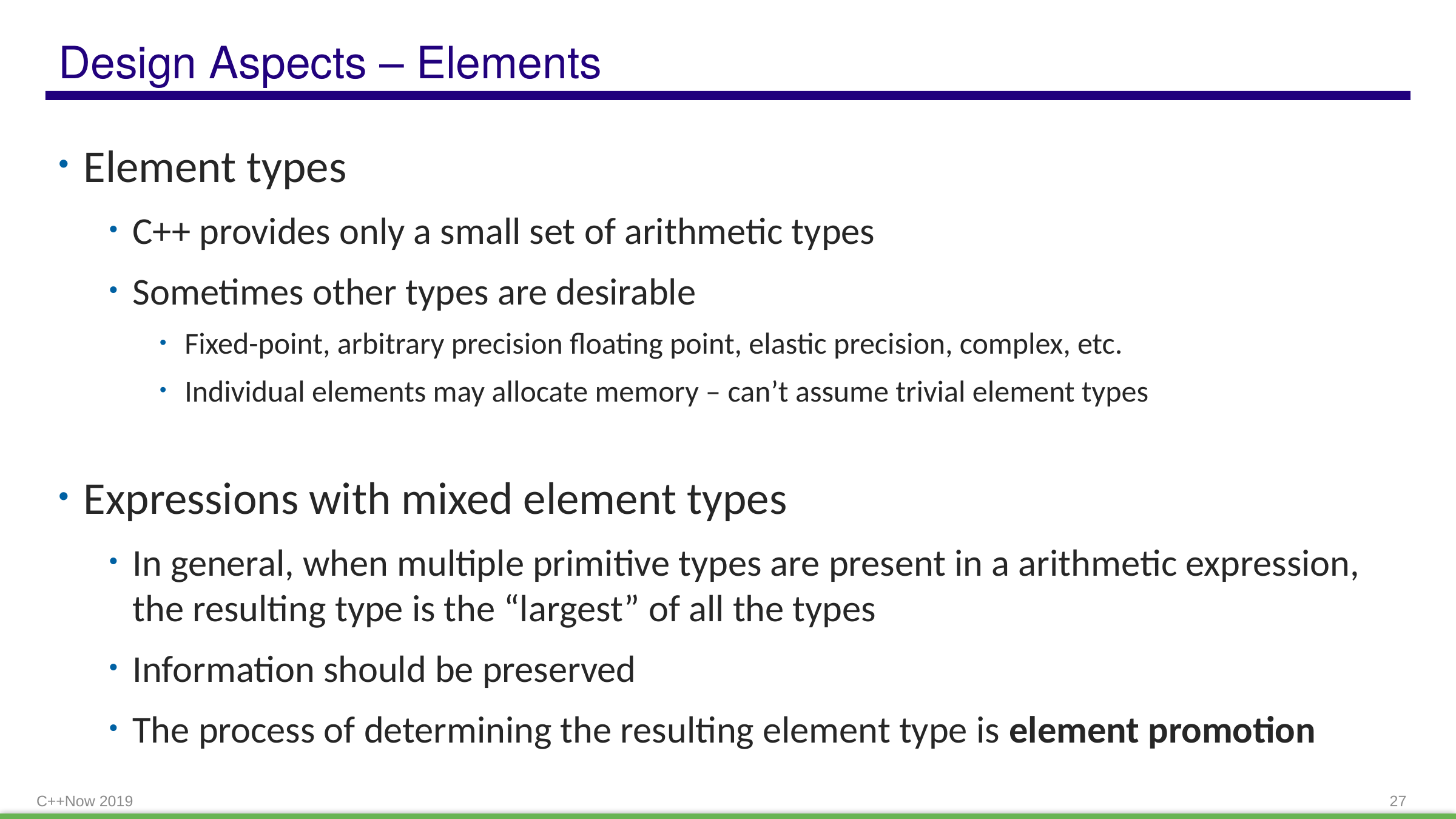

# Design Aspects – Elements
Element types
C++ provides only a small set of arithmetic types
Sometimes other types are desirable
Fixed-point, arbitrary precision floating point, elastic precision, complex, etc.
Individual elements may allocate memory – can’t assume trivial element types
Expressions with mixed element types
In general, when multiple primitive types are present in a arithmetic expression, the resulting type is the “largest” of all the types
Information should be preserved
The process of determining the resulting element type is element promotion
C++Now 2019
27